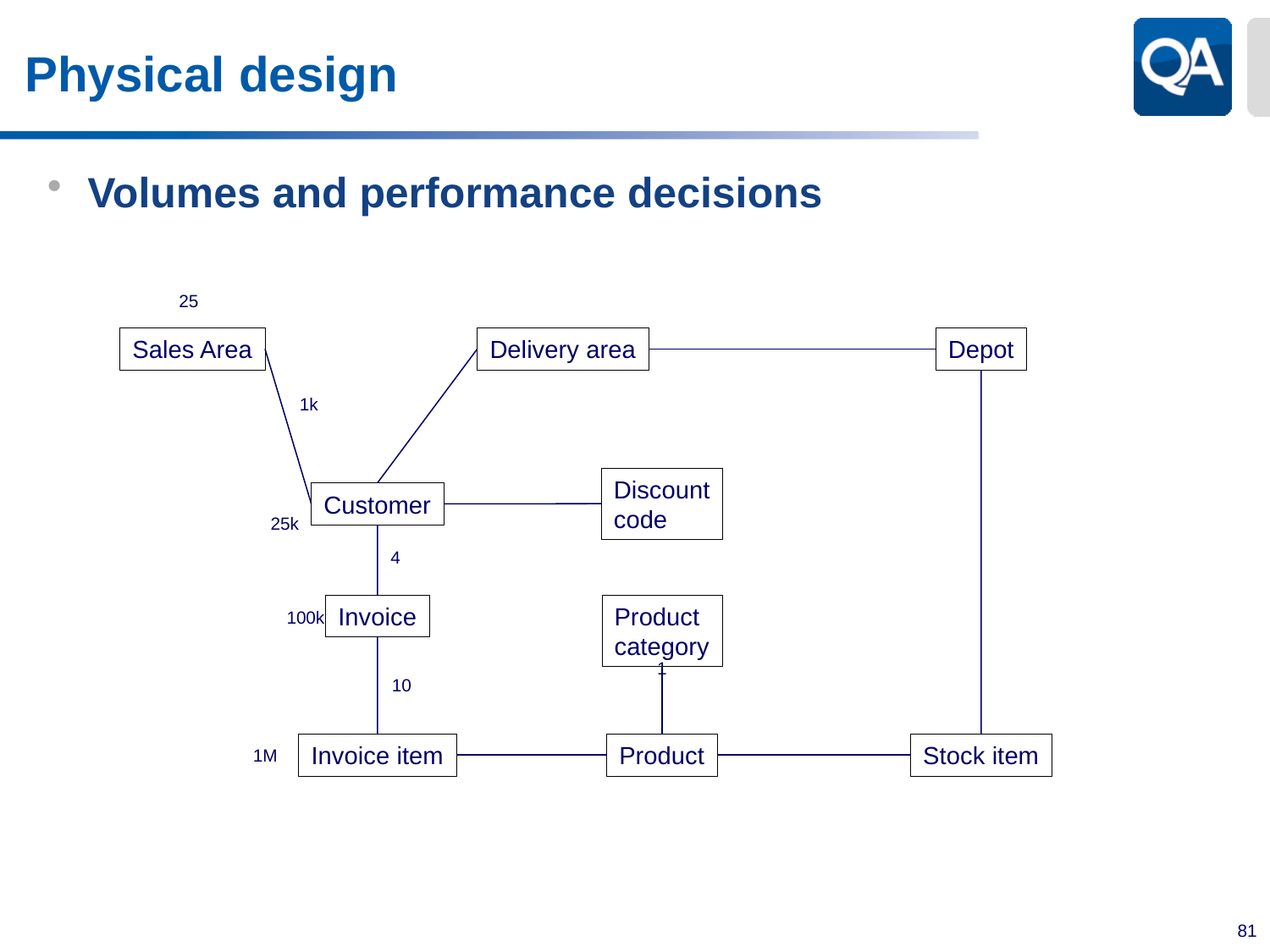

# Physical design
Volumes and performance decisions
25
Sales Area
Delivery area
Depot
1k
Discount
code
Customer
25k
4
Invoice
Product
category
100k
1
10
Invoice item
Product
Stock item
1M